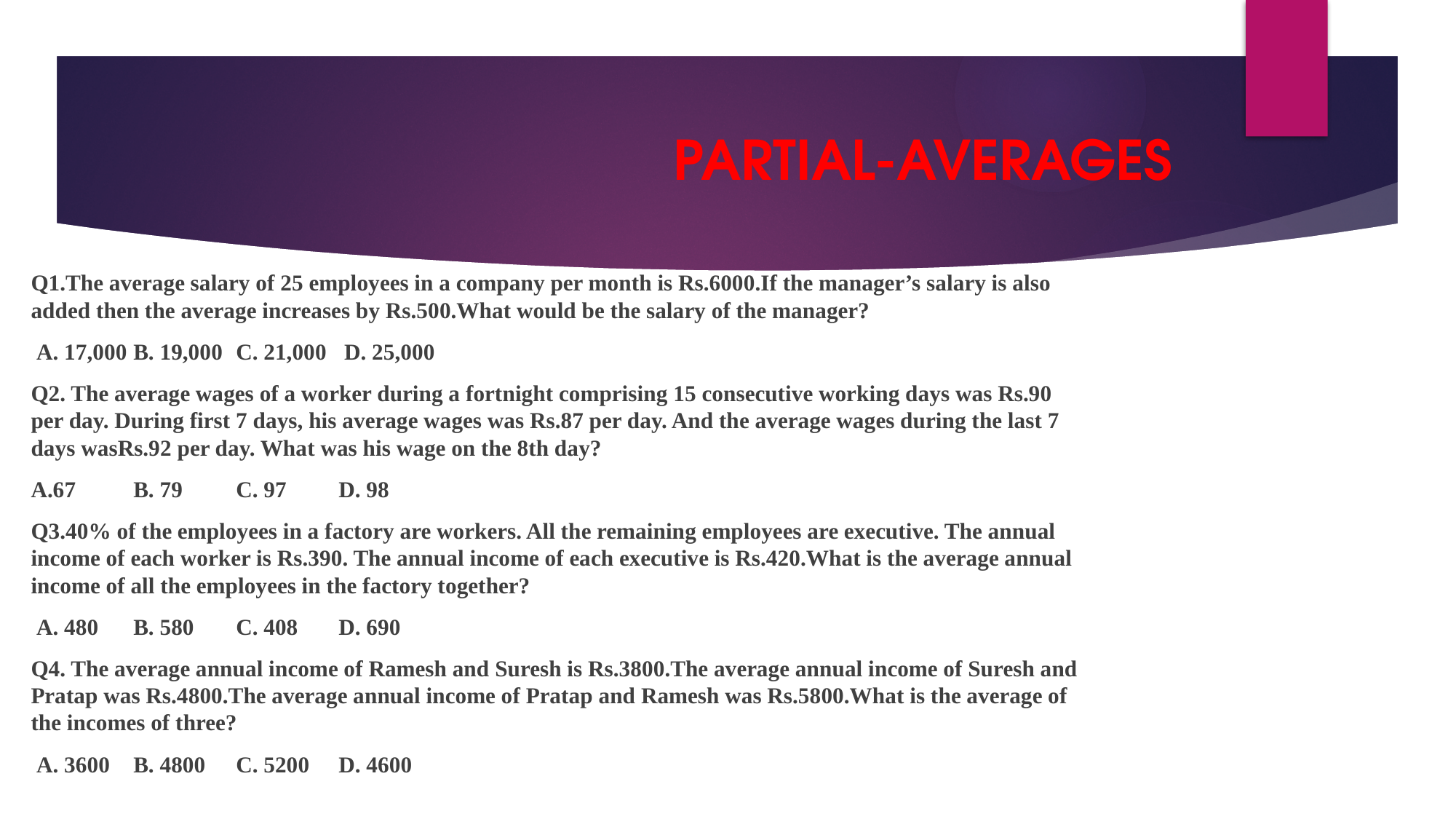

# PARTIAL-AVERAGES
Q1.The average salary of 25 employees in a company per month is Rs.6000.If the manager’s salary is also added then the average increases by Rs.500.What would be the salary of the manager?
 A. 17,000 				B. 19,000 			C. 21,000						 D. 25,000
Q2. The average wages of a worker during a fortnight comprising 15 consecutive working days was Rs.90 per day. During first 7 days, his average wages was Rs.87 per day. And the average wages during the last 7 days wasRs.92 per day. What was his wage on the 8th day?
A.67 				B. 79 				C. 97 						D. 98
Q3.40% of the employees in a factory are workers. All the remaining employees are executive. The annual income of each worker is Rs.390. The annual income of each executive is Rs.420.What is the average annual income of all the employees in the factory together?
 A. 480 			B. 580 				C. 408 						D. 690
Q4. The average annual income of Ramesh and Suresh is Rs.3800.The average annual income of Suresh and Pratap was Rs.4800.The average annual income of Pratap and Ramesh was Rs.5800.What is the average of the incomes of three?
 A. 3600 			B. 4800 				C. 5200 						D. 4600